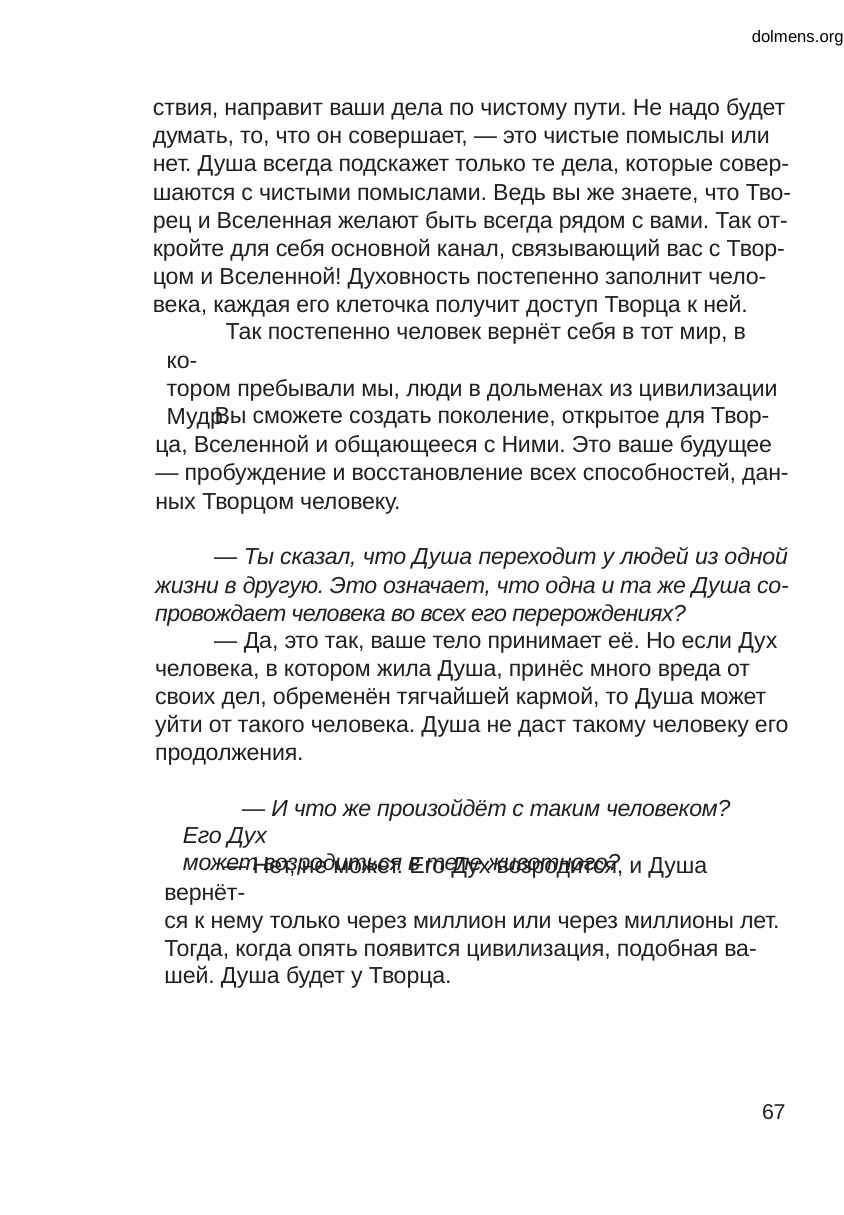

dolmens.org

ствия, направит ваши дела по чистому пути. Не надо будет
думать, то, что он совершает, — это чистые помыслы или
нет. Душа всегда подскажет только те дела, которые совер-
шаются с чистыми помыслами. Ведь вы же знаете, что Тво-
рец и Вселенная желают быть всегда рядом с вами. Так от-
кройте для себя основной канал, связывающий вас с Твор-
цом и Вселенной! Духовность постепенно заполнит чело-
века, каждая его клеточка получит доступ Творца к ней.

Так постепенно человек вернёт себя в тот мир, в ко-
тором пребывали мы, люди в дольменах из цивилизации
Мудр.

Вы сможете создать поколение, открытое для Твор-
ца, Вселенной и общающееся с Ними. Это ваше будущее
— пробуждение и восстановление всех способностей, дан-
ных Творцом человеку.

— Ты сказал, что Душа переходит у людей из одной
жизни в другую. Это означает, что одна и та же Душа со-
провождает человека во всех его перерождениях?

— Да, это так, ваше тело принимает её. Но если Дух
человека, в котором жила Душа, принёс много вреда от
своих дел, обременён тягчайшей кармой, то Душа может
уйти от такого человека. Душа не даст такому человеку его
продолжения.

— И что же произойдёт с таким человеком? Его Дух
может возродиться в теле животного?

— Нет, не может. Его Дух возродится, и Душа вернёт-
ся к нему только через миллион или через миллионы лет.
Тогда, когда опять появится цивилизация, подобная ва-
шей. Душа будет у Творца.

67